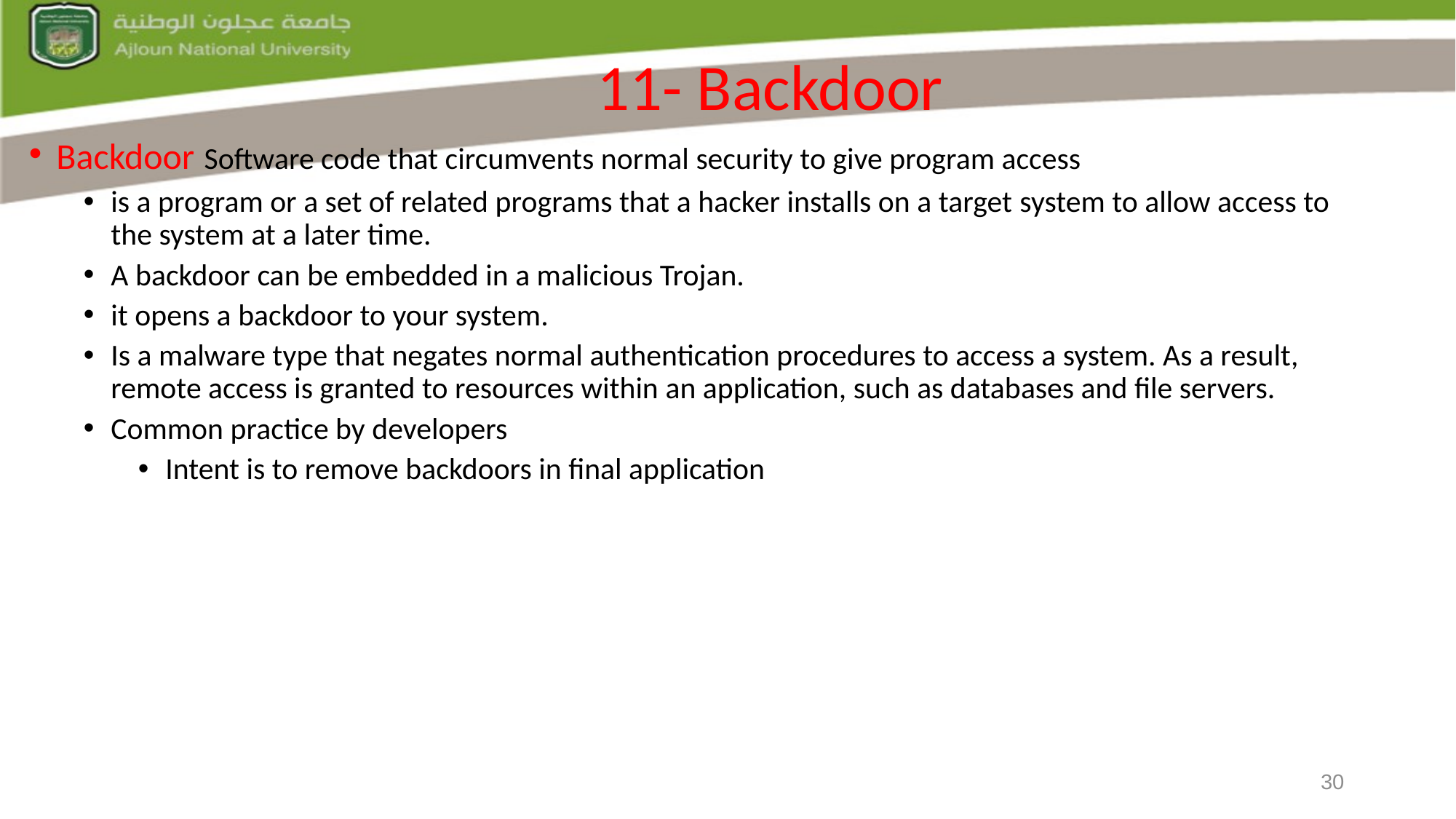

# 11- Backdoor
Backdoor Software code that circumvents normal security to give program access
is a program or a set of related programs that a hacker installs on a target system to allow access to the system at a later time.
A backdoor can be embedded in a malicious Trojan.
it opens a backdoor to your system.
Is a malware type that negates normal authentication procedures to access a system. As a result, remote access is granted to resources within an application, such as databases and file servers.
Common practice by developers
Intent is to remove backdoors in final application
30